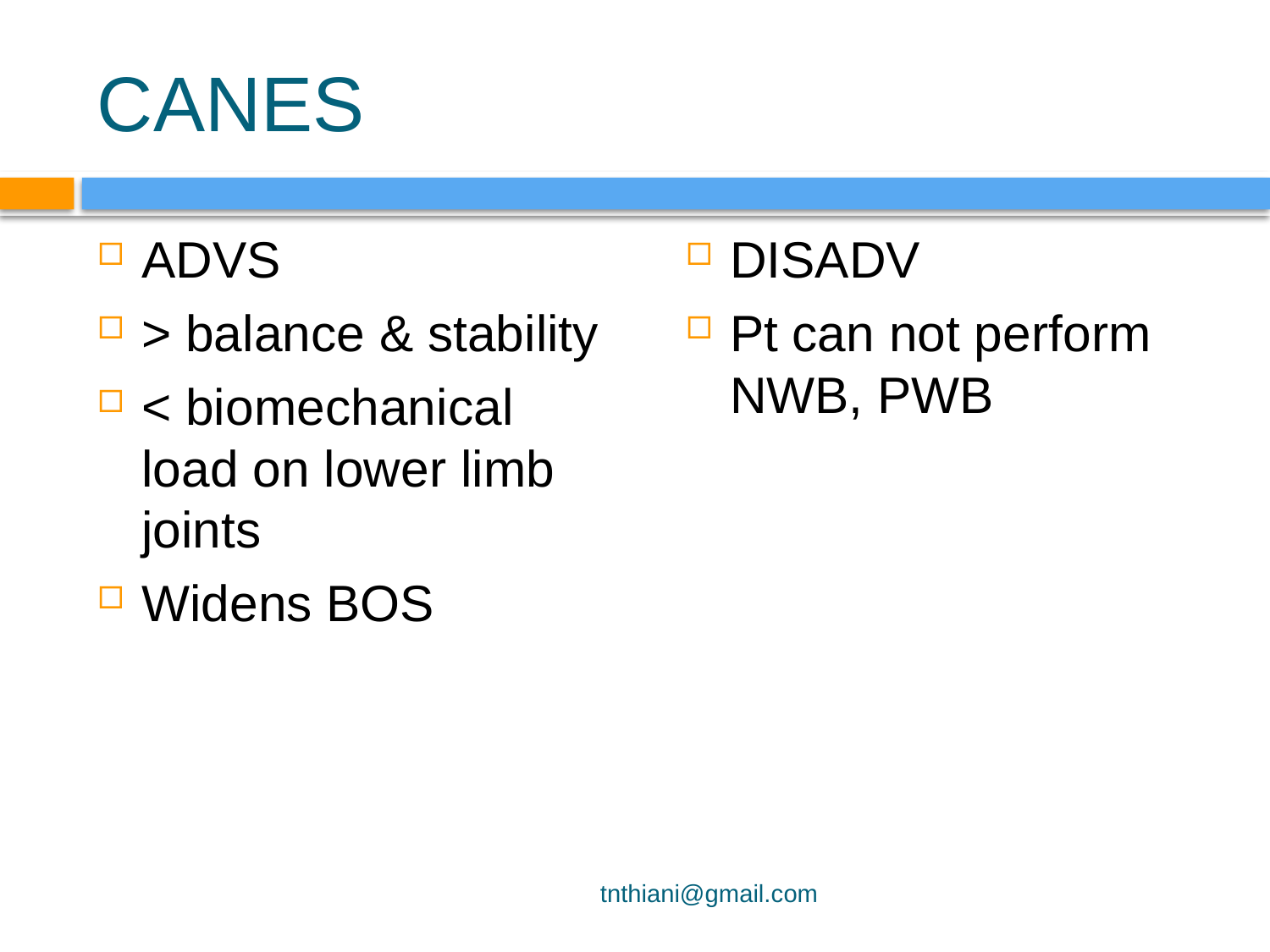

# CANES
ADVS
> balance & stability
< biomechanical load on lower limb joints
Widens BOS
DISADV
Pt can not perform NWB, PWB
tnthiani@gmail.com